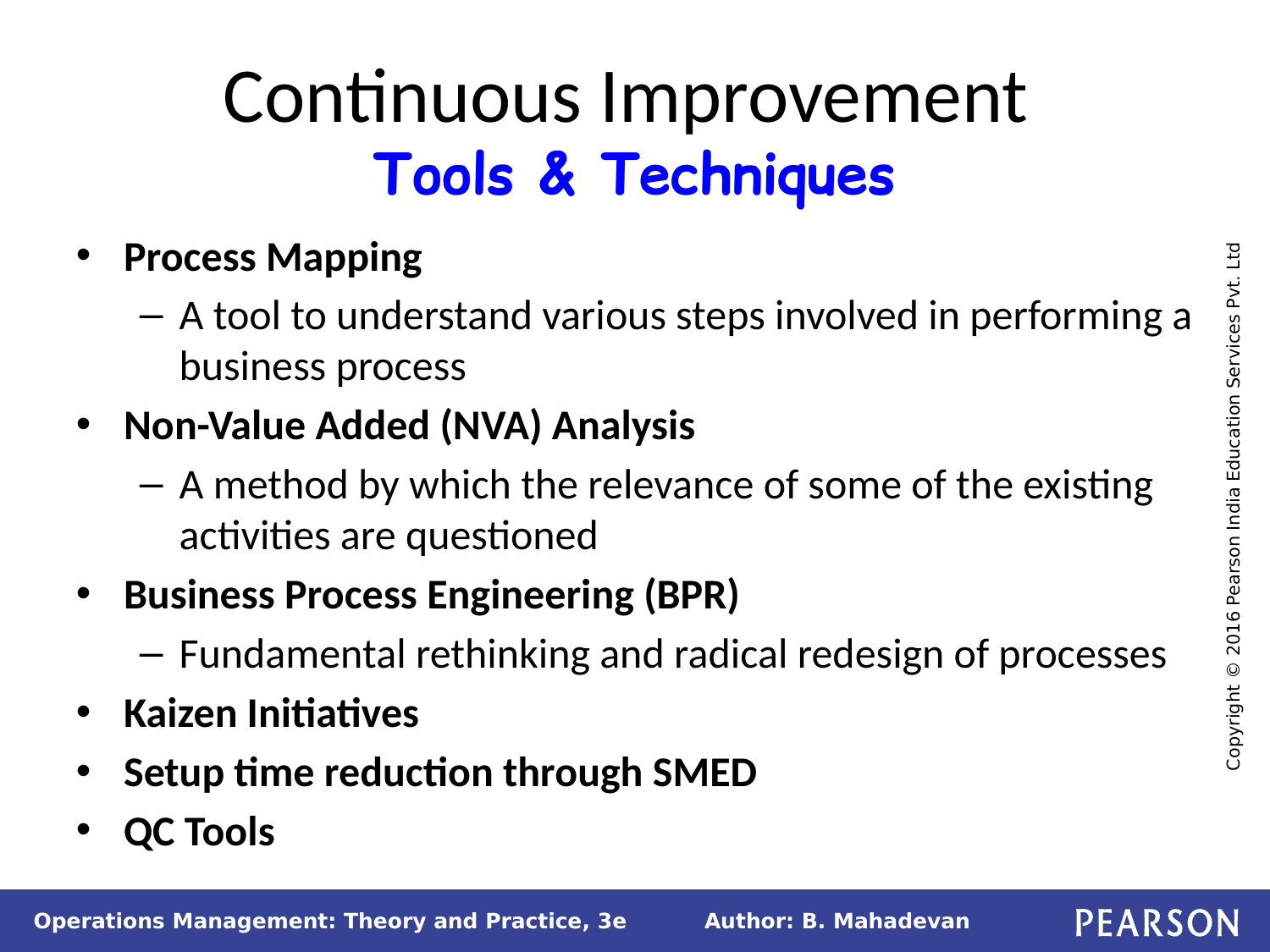

# Continuous Improvement Tools & Techniques
Process Mapping
A tool to understand various steps involved in performing a business process
Non-Value Added (NVA) Analysis
A method by which the relevance of some of the existing activities are questioned
Business Process Engineering (BPR)
Fundamental rethinking and radical redesign of processes
Kaizen Initiatives
Setup time reduction through SMED
QC Tools